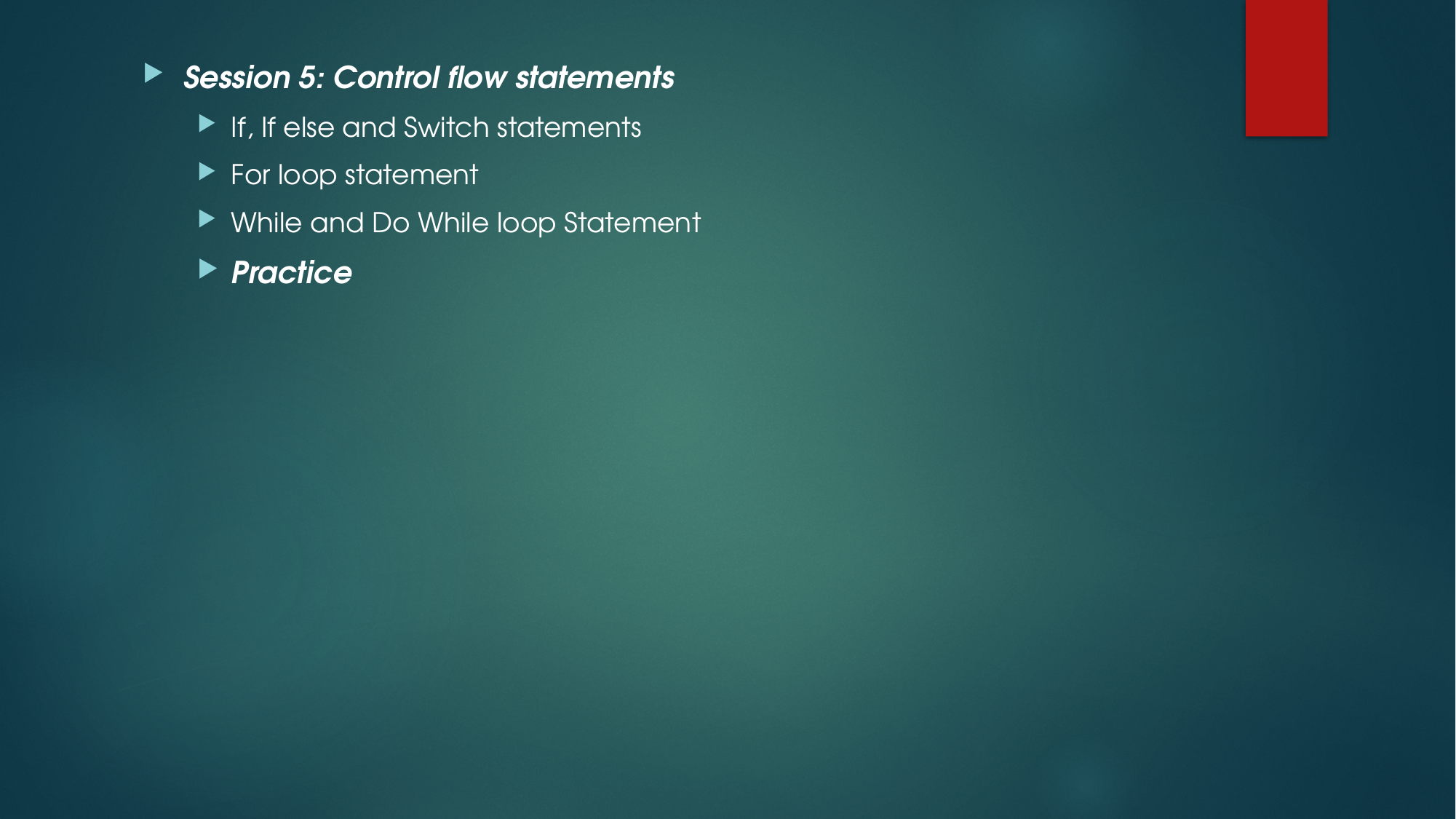

Session 5: Control flow statements
If, If else and Switch statements
For loop statement
While and Do While loop Statement
Practice